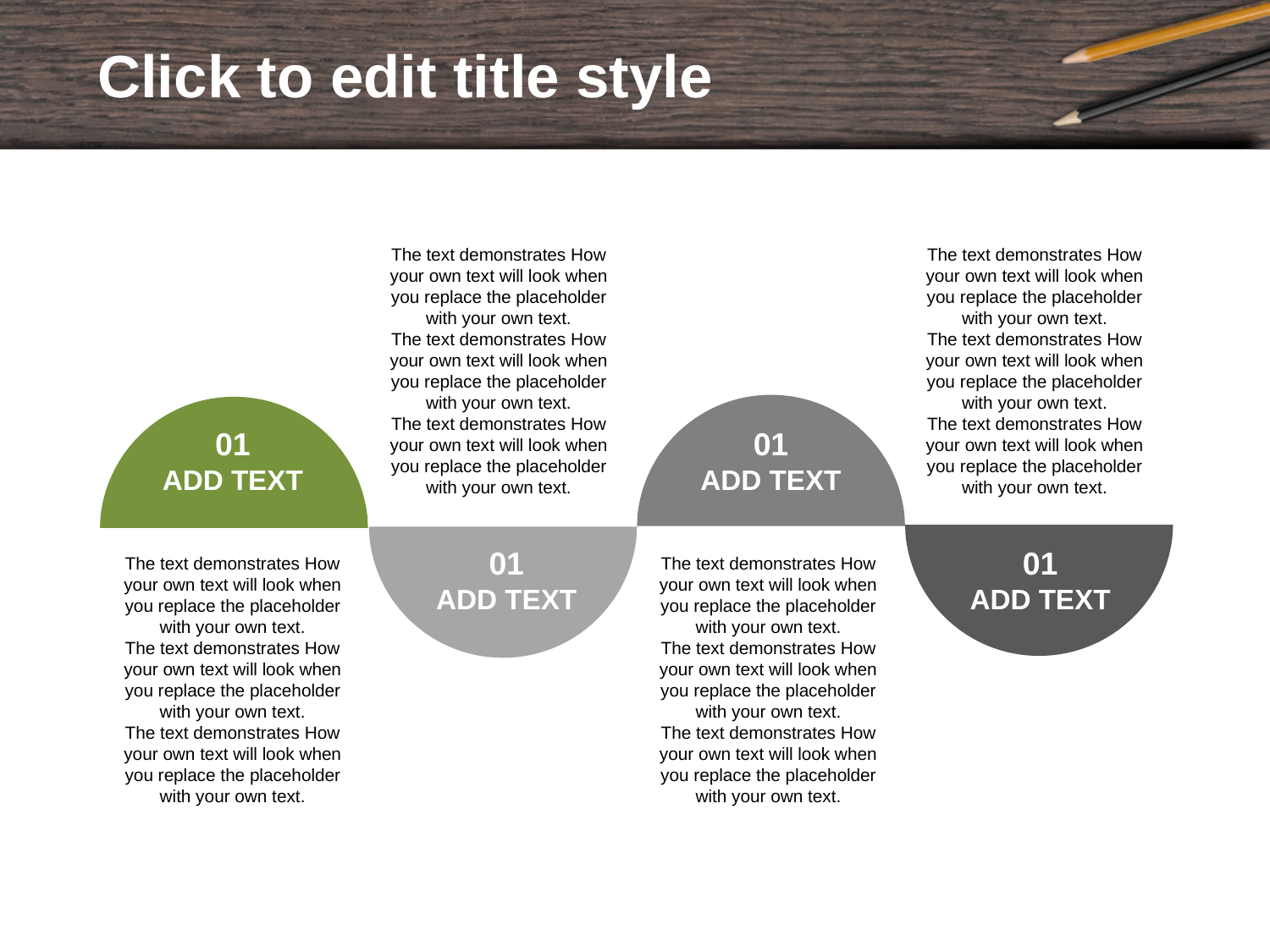

# Click to edit title style
The text demonstrates How your own text will look when you replace the placeholder with your own text.
The text demonstrates How your own text will look when you replace the placeholder with your own text.
The text demonstrates How your own text will look when you replace the placeholder with your own text.

The text demonstrates How your own text will look when you replace the placeholder with your own text.
The text demonstrates How your own text will look when you replace the placeholder with your own text.
The text demonstrates How your own text will look when you replace the placeholder with your own text.

01
ADD TEXT
01
ADD TEXT

01
ADD TEXT
01
ADD TEXT
The text demonstrates How your own text will look when you replace the placeholder with your own text.
The text demonstrates How your own text will look when you replace the placeholder with your own text.
The text demonstrates How your own text will look when you replace the placeholder with your own text.

The text demonstrates How your own text will look when you replace the placeholder with your own text.
The text demonstrates How your own text will look when you replace the placeholder with your own text.
The text demonstrates How your own text will look when you replace the placeholder with your own text.